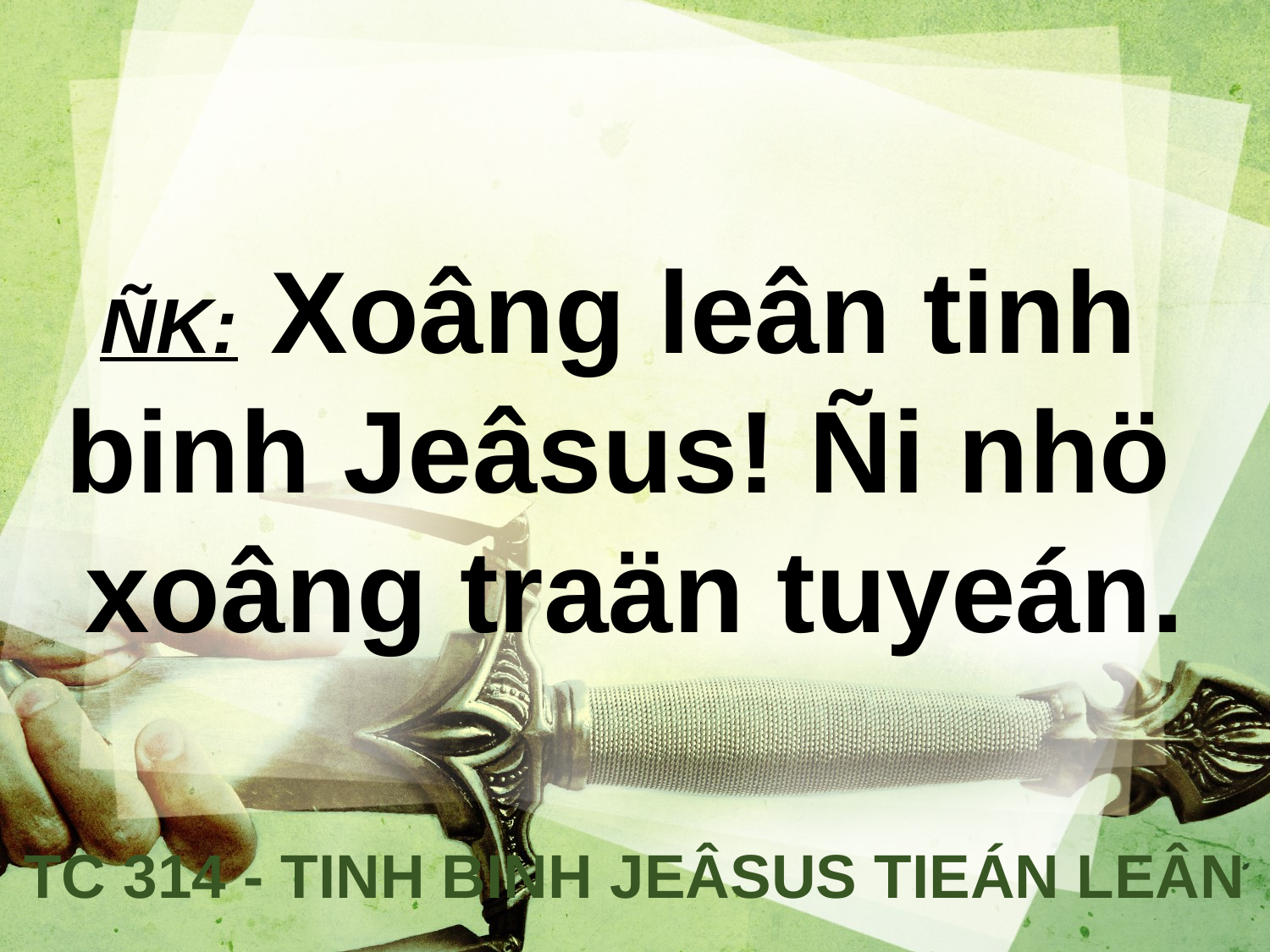

ÑK: Xoâng leân tinh
binh Jeâsus! Ñi nhö
xoâng traän tuyeán.
TC 314 - TINH BINH JEÂSUS TIEÁN LEÂN